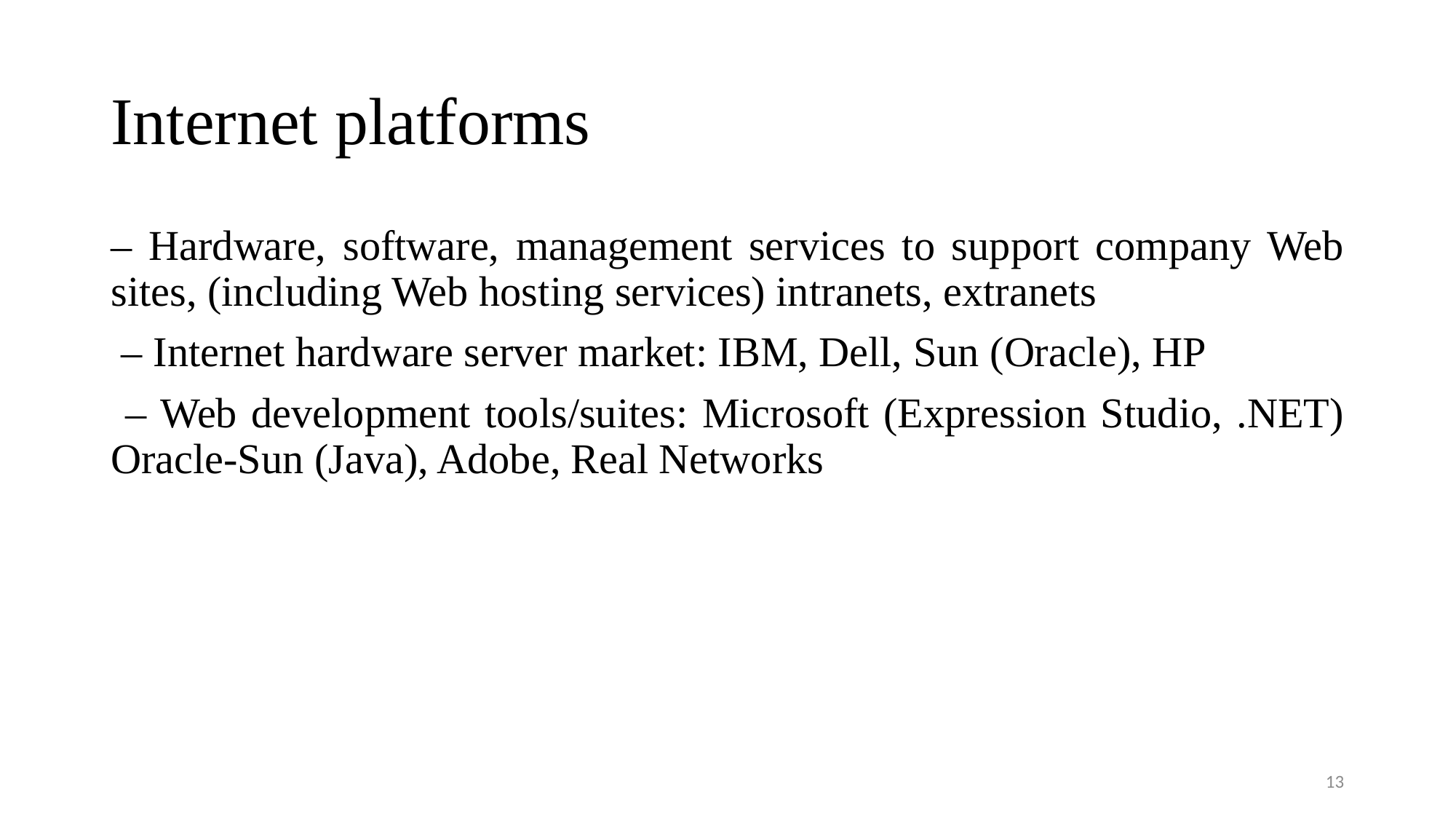

# Internet platforms
– Hardware, software, management services to support company Web sites, (including Web hosting services) intranets, extranets
 – Internet hardware server market: IBM, Dell, Sun (Oracle), HP
 – Web development tools/suites: Microsoft (Expression Studio, .NET) Oracle-Sun (Java), Adobe, Real Networks
13